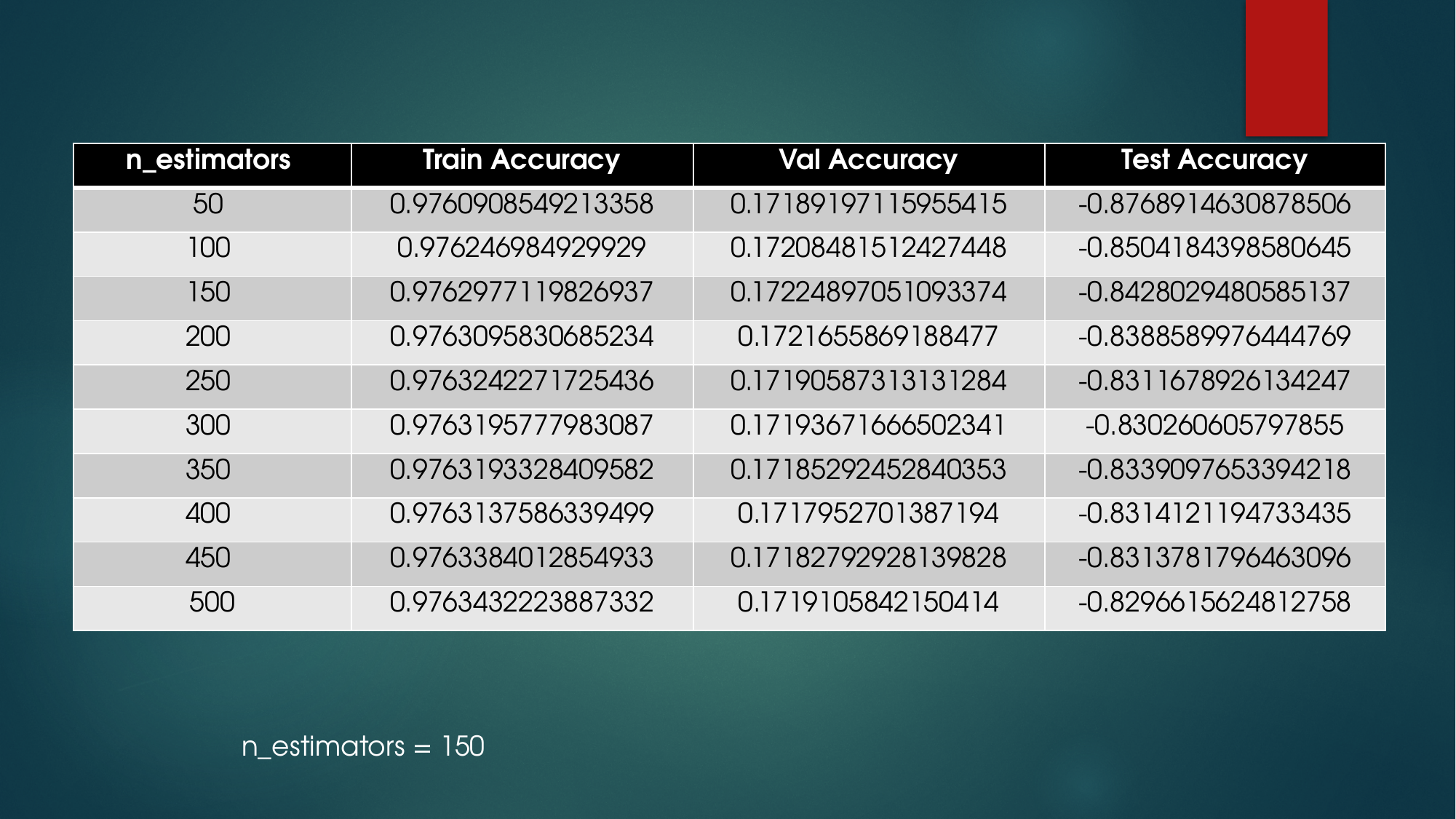

| n\_estimators | Train Accuracy | Val Accuracy | Test Accuracy |
| --- | --- | --- | --- |
| 50 | 0.9760908549213358 | 0.17189197115955415 | -0.8768914630878506 |
| 100 | 0.976246984929929 | 0.17208481512427448 | -0.8504184398580645 |
| 150 | 0.9762977119826937 | 0.17224897051093374 | -0.8428029480585137 |
| 200 | 0.9763095830685234 | 0.1721655869188477 | -0.8388589976444769 |
| 250 | 0.9763242271725436 | 0.17190587313131284 | -0.8311678926134247 |
| 300 | 0.9763195777983087 | 0.17193671666502341 | -0.830260605797855 |
| 350 | 0.9763193328409582 | 0.17185292452840353 | -0.8339097653394218 |
| 400 | 0.9763137586339499 | 0.1717952701387194 | -0.8314121194733435 |
| 450 | 0.9763384012854933 | 0.17182792928139828 | -0.8313781796463096 |
| 500 | 0.9763432223887332 | 0.1719105842150414 | -0.8296615624812758 |
n_estimators = 150